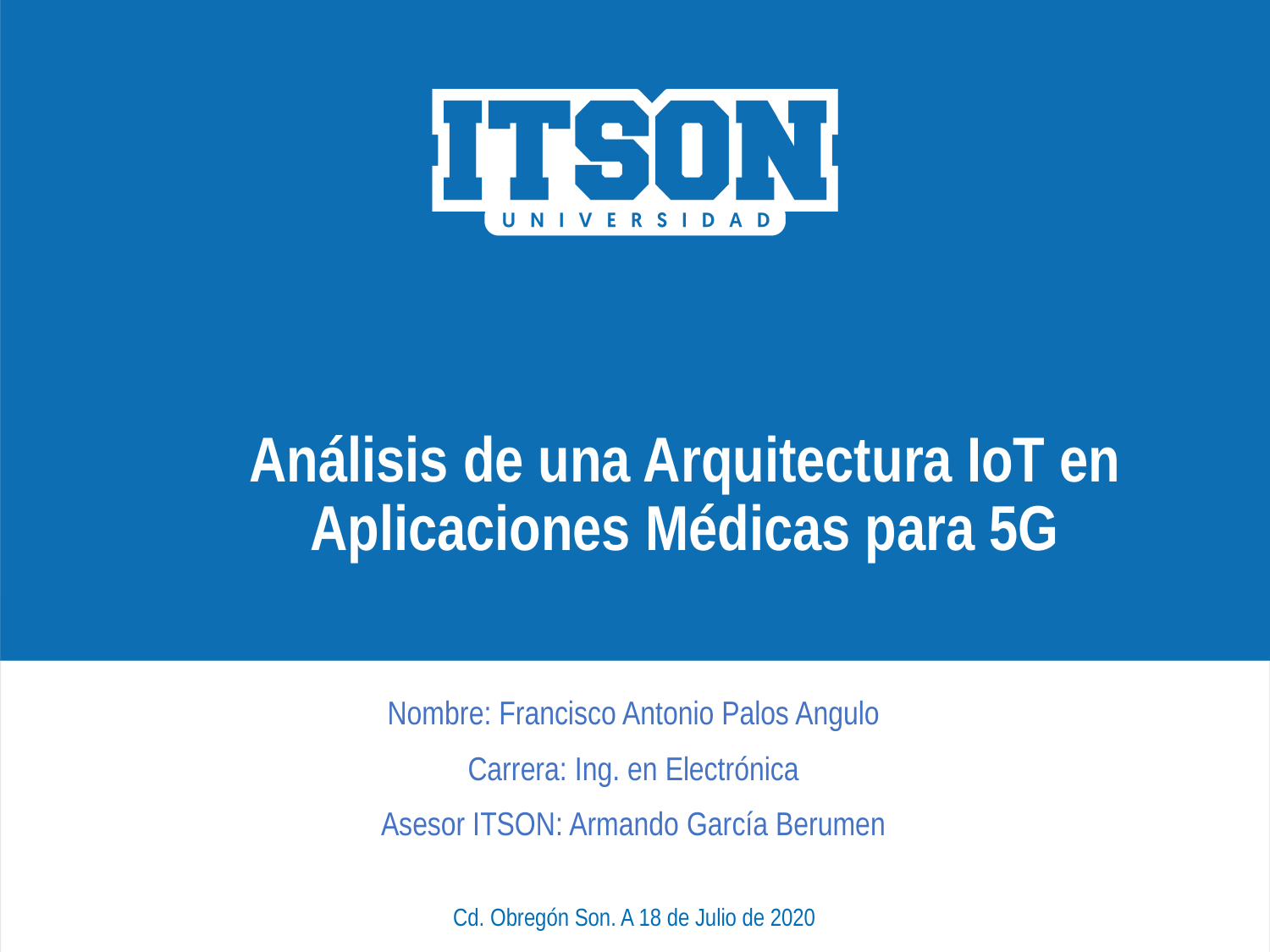

# Análisis de una Arquitectura IoT en Aplicaciones Médicas para 5G
Nombre: Francisco Antonio Palos Angulo
Carrera: Ing. en Electrónica
Asesor ITSON: Armando García Berumen
Cd. Obregón Son. A 18 de Julio de 2020